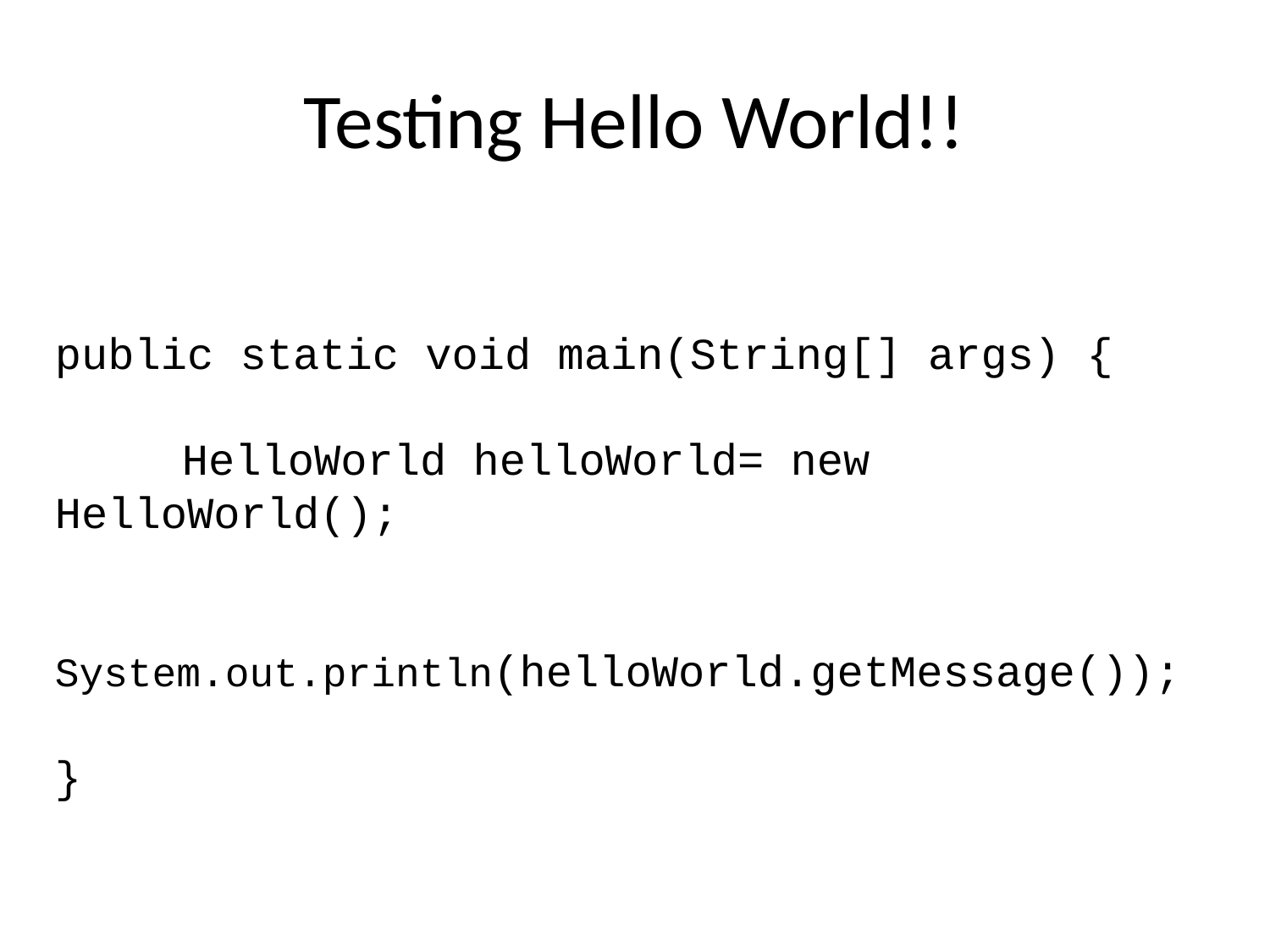

# Testing Hello World!!

public static void main(String[] args) {

	HelloWorld helloWorld= new HelloWorld();

	System.out.println(helloWorld.getMessage());

}